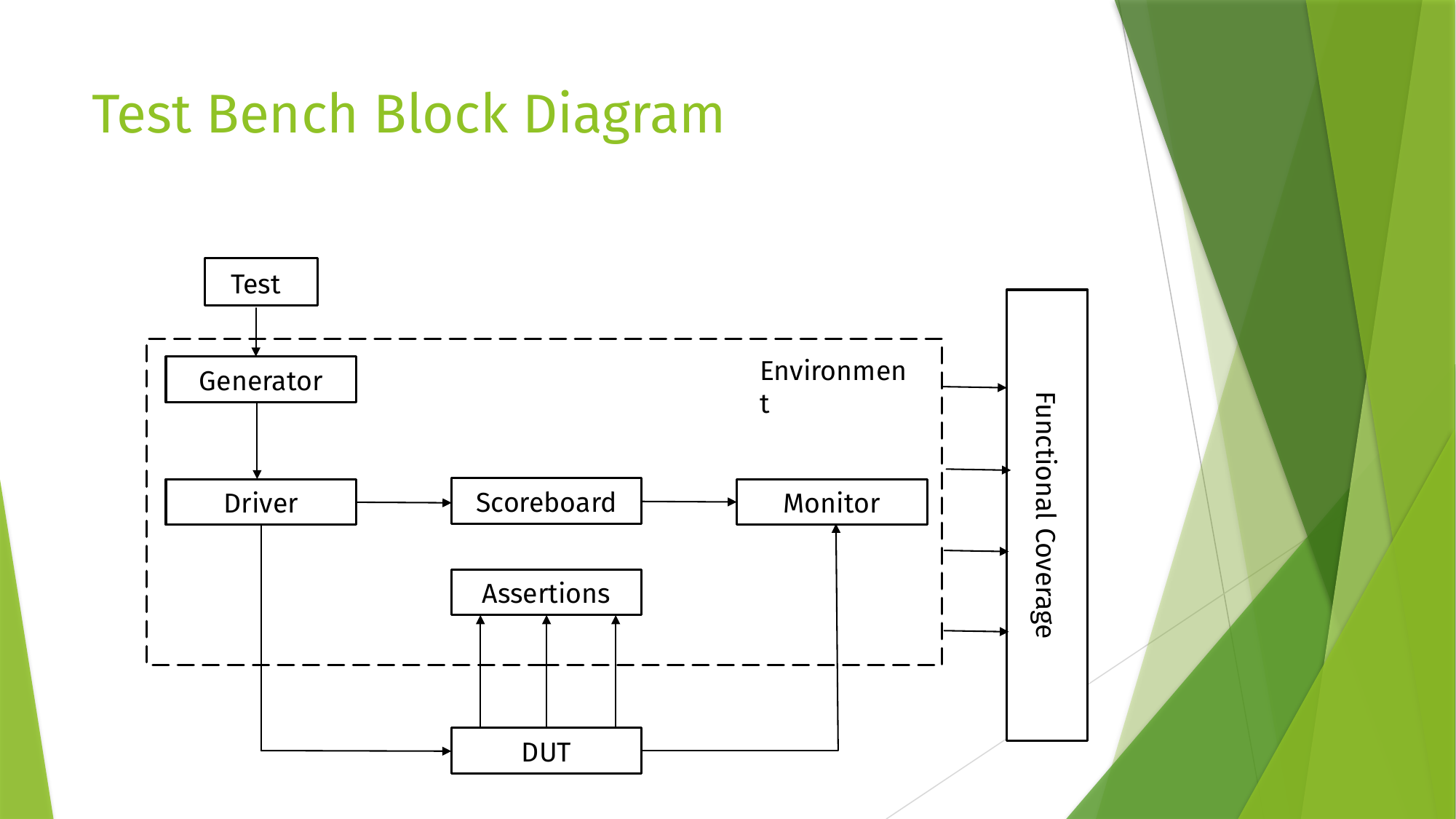

# Test Bench Block Diagram
c
Test

Environment
Generator
Functional Coverage
Scoreboard
Driver
Monitor
Assertions
DUT